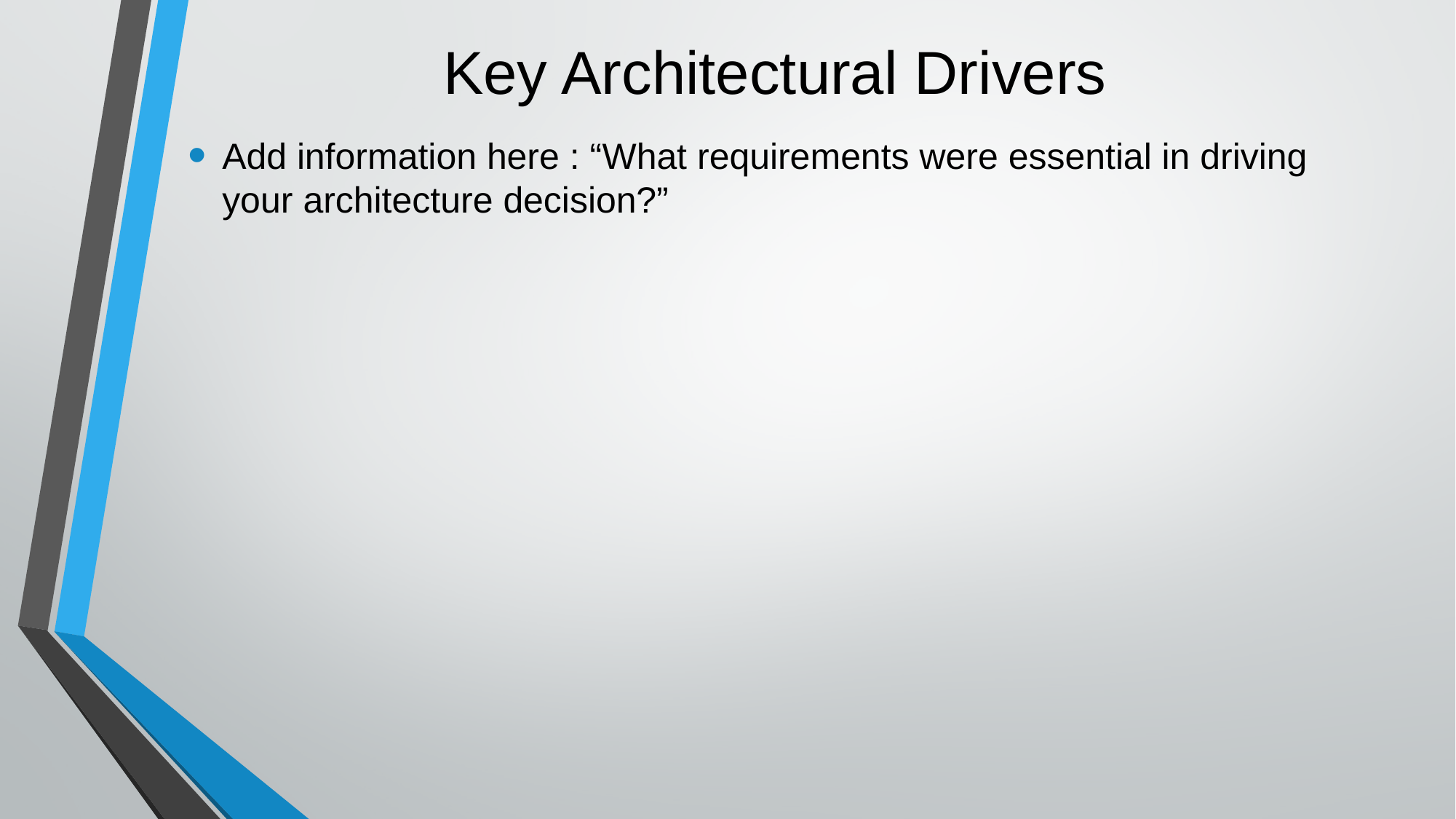

# Key Architectural Drivers
Add information here : “What requirements were essential in driving your architecture decision?”